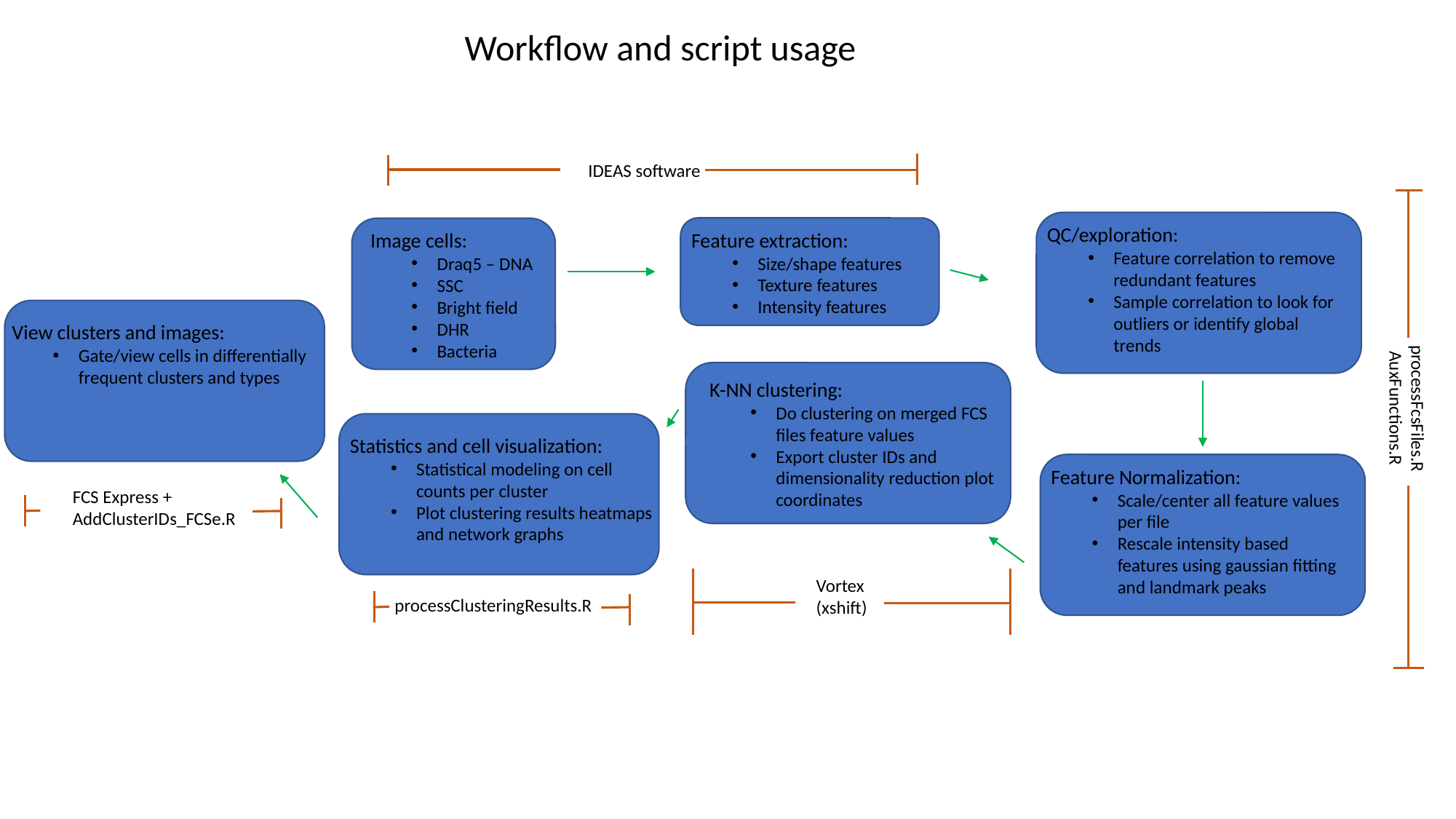

# Workflow and script usage
IDEAS software

QC/exploration:
Feature correlation to remove redundant features
Sample correlation to look for outliers or identify global trends

Feature extraction:
Size/shape features
Texture features
Intensity features
Image cells:
Draq5 – DNA
SSC
Bright field
DHR
Bacteria

View clusters and images:
Gate/view cells in differentially frequent clusters and types

K-NN clustering:
Do clustering on merged FCS files feature values
Export cluster IDs and dimensionality reduction plot coordinates
processFcsFiles.R
AuxFunctions.R

Statistics and cell visualization:
Statistical modeling on cell counts per cluster
Plot clustering results heatmaps and network graphs

Feature Normalization:
Scale/center all feature values per file
Rescale intensity based features using gaussian fitting and landmark peaks
FCS Express + AddClusterIDs_FCSe.R
Vortex (xshift)
processClusteringResults.R